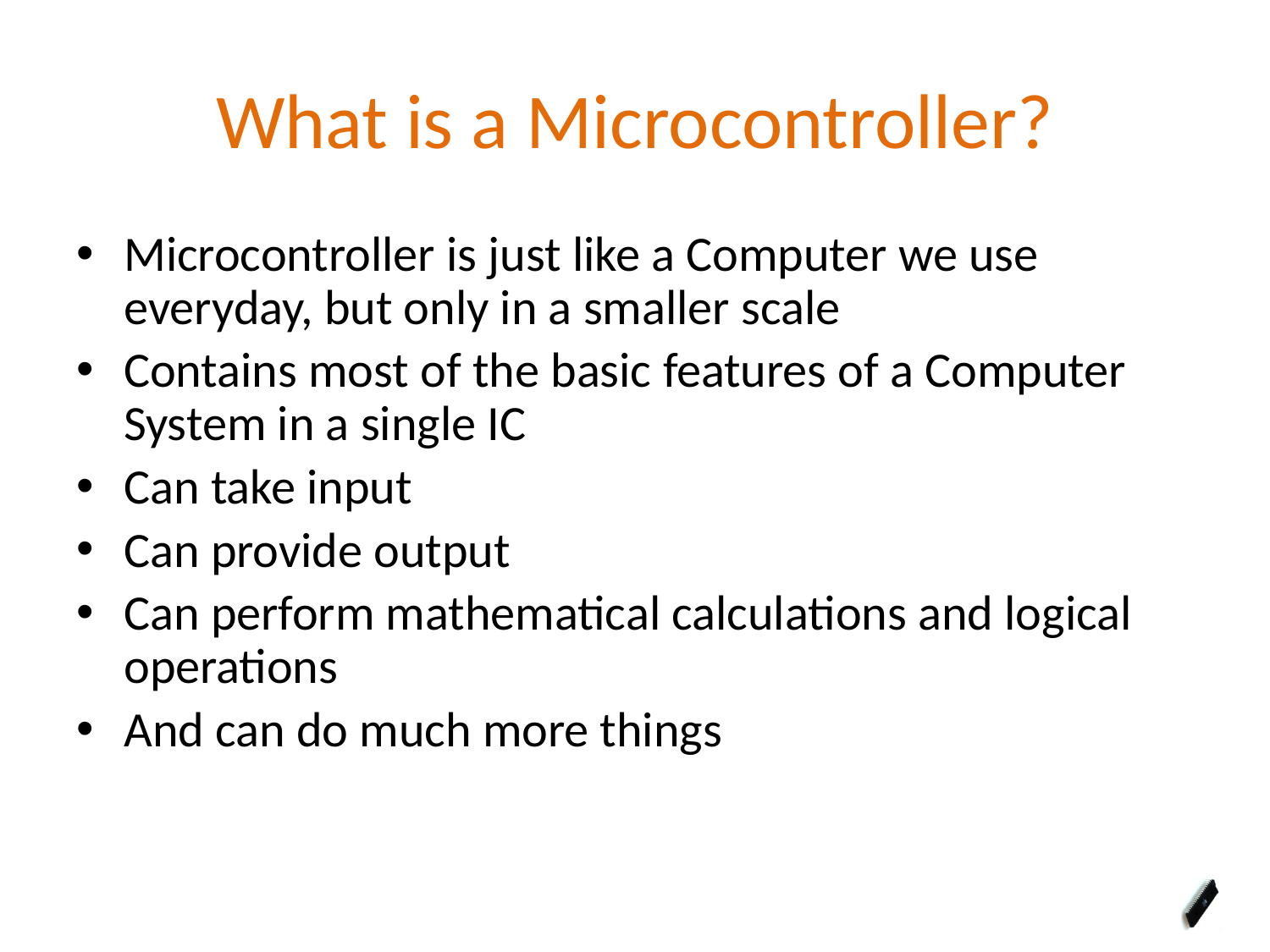

# What is a Microcontroller?
Microcontroller is just like a Computer we use everyday, but only in a smaller scale
Contains most of the basic features of a Computer System in a single IC
Can take input
Can provide output
Can perform mathematical calculations and logical operations
And can do much more things